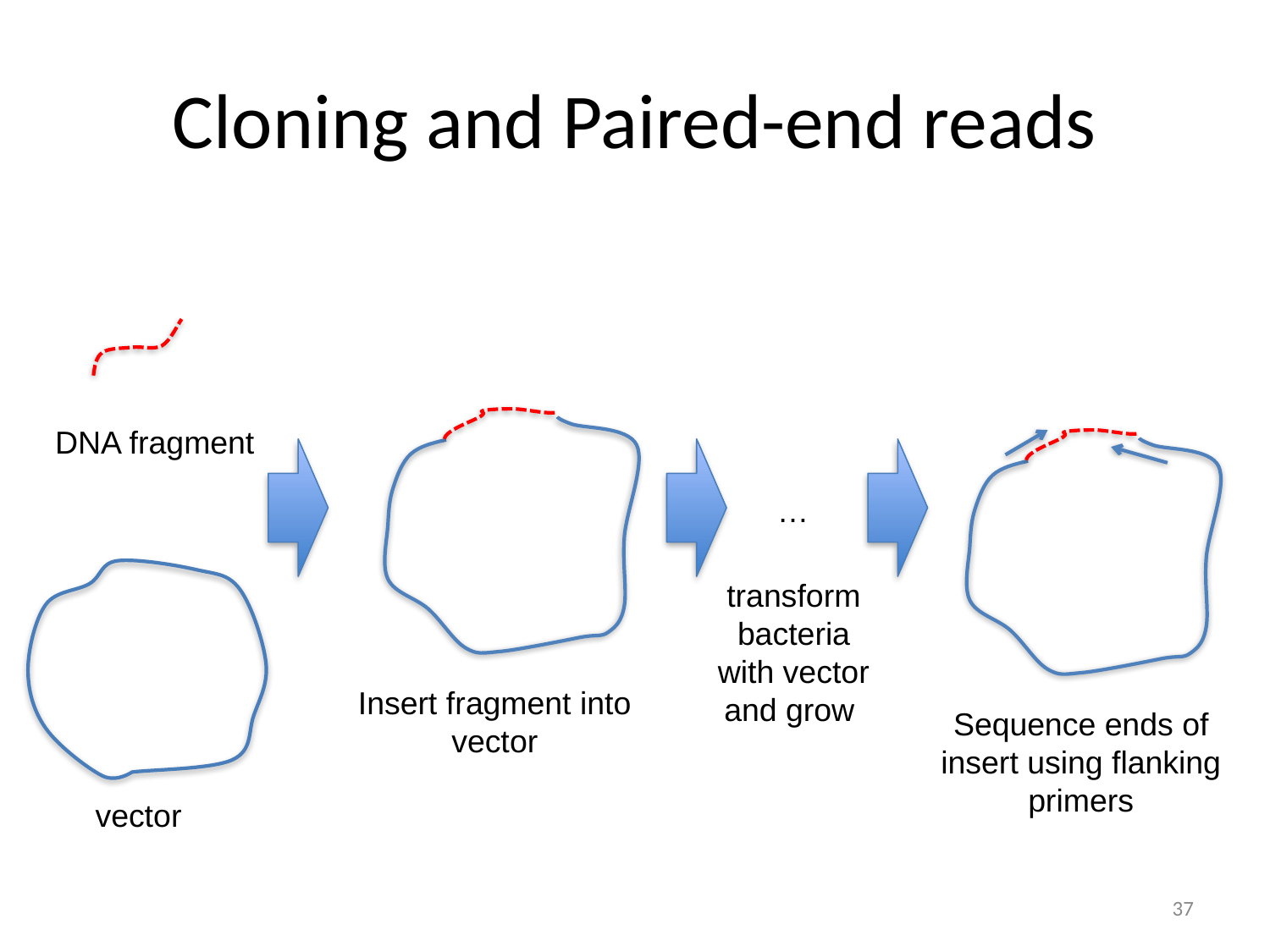

# Cloning and Paired-end reads

DNA fragment

…

transform bacteria with vector and grow
Insert fragment into
vector
Sequence ends of insert using flanking primers
vector
37